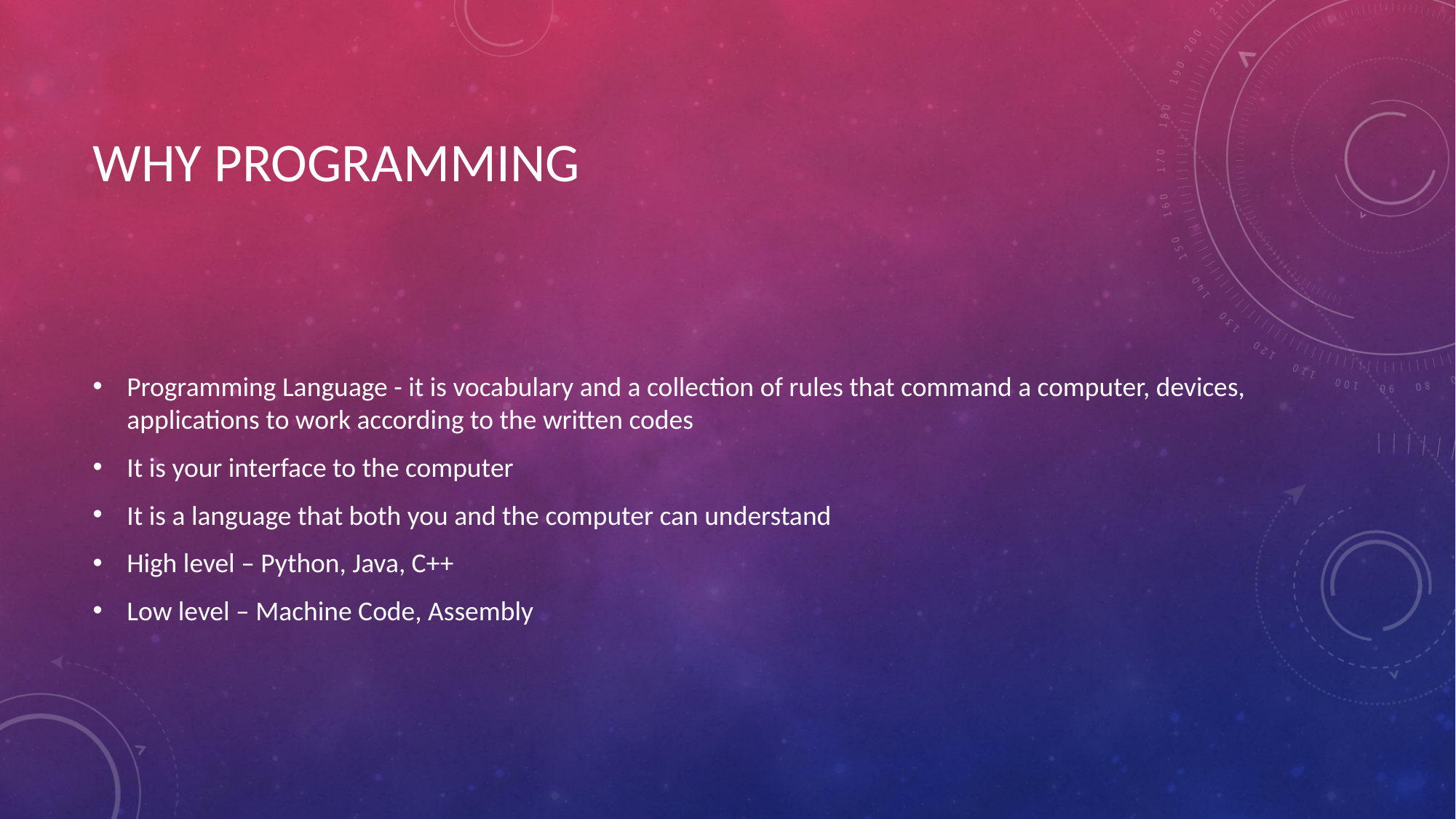

# Why programming

Programming Language - it is vocabulary and a collection of rules that command a computer, devices, applications to work according to the written codes
It is your interface to the computer
It is a language that both you and the computer can understand
High level – Python, Java, C++
Low level – Machine Code, Assembly